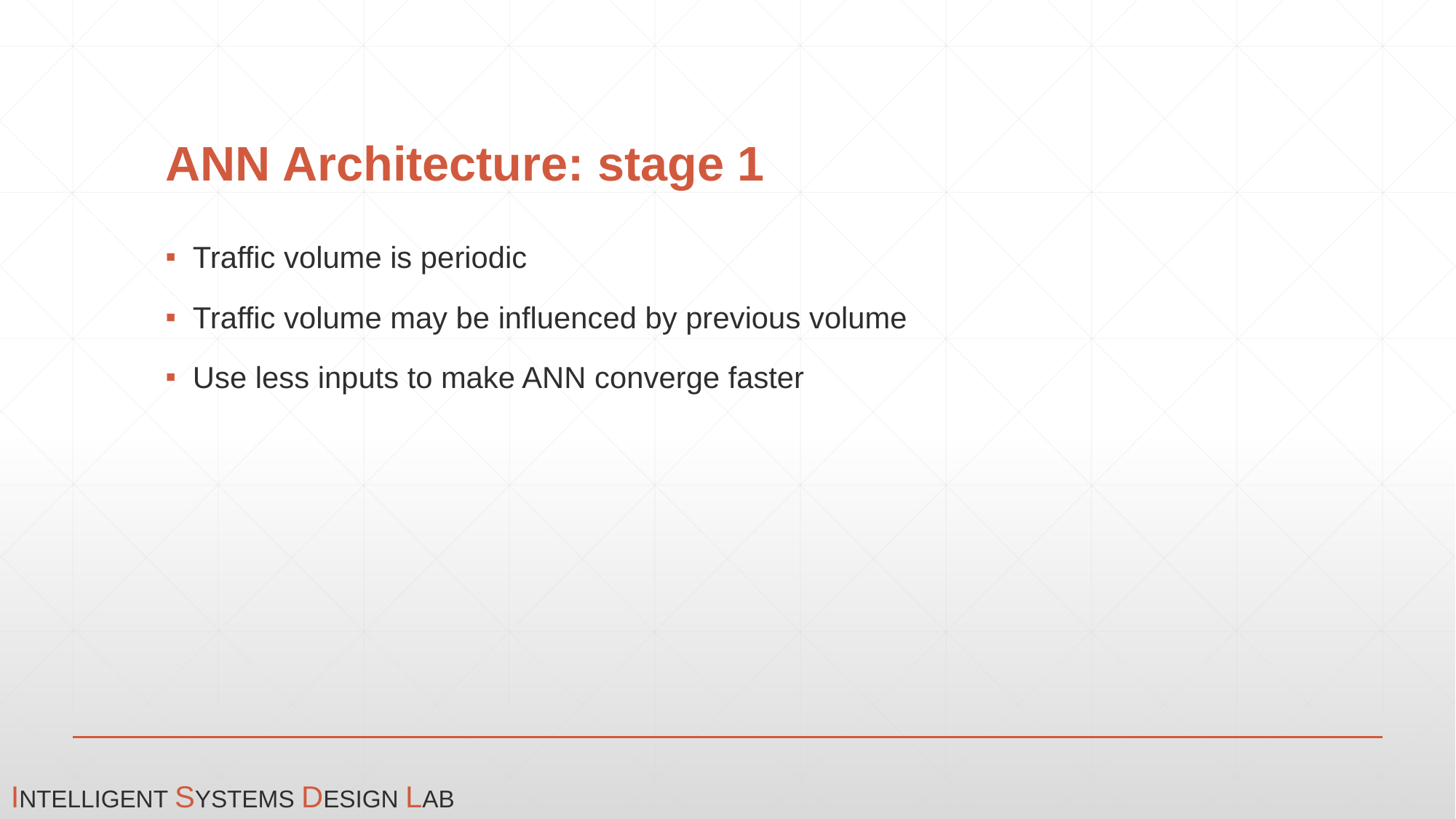

# ANN Architecture: stage 1
Traffic volume is periodic
Traffic volume may be influenced by previous volume
Use less inputs to make ANN converge faster